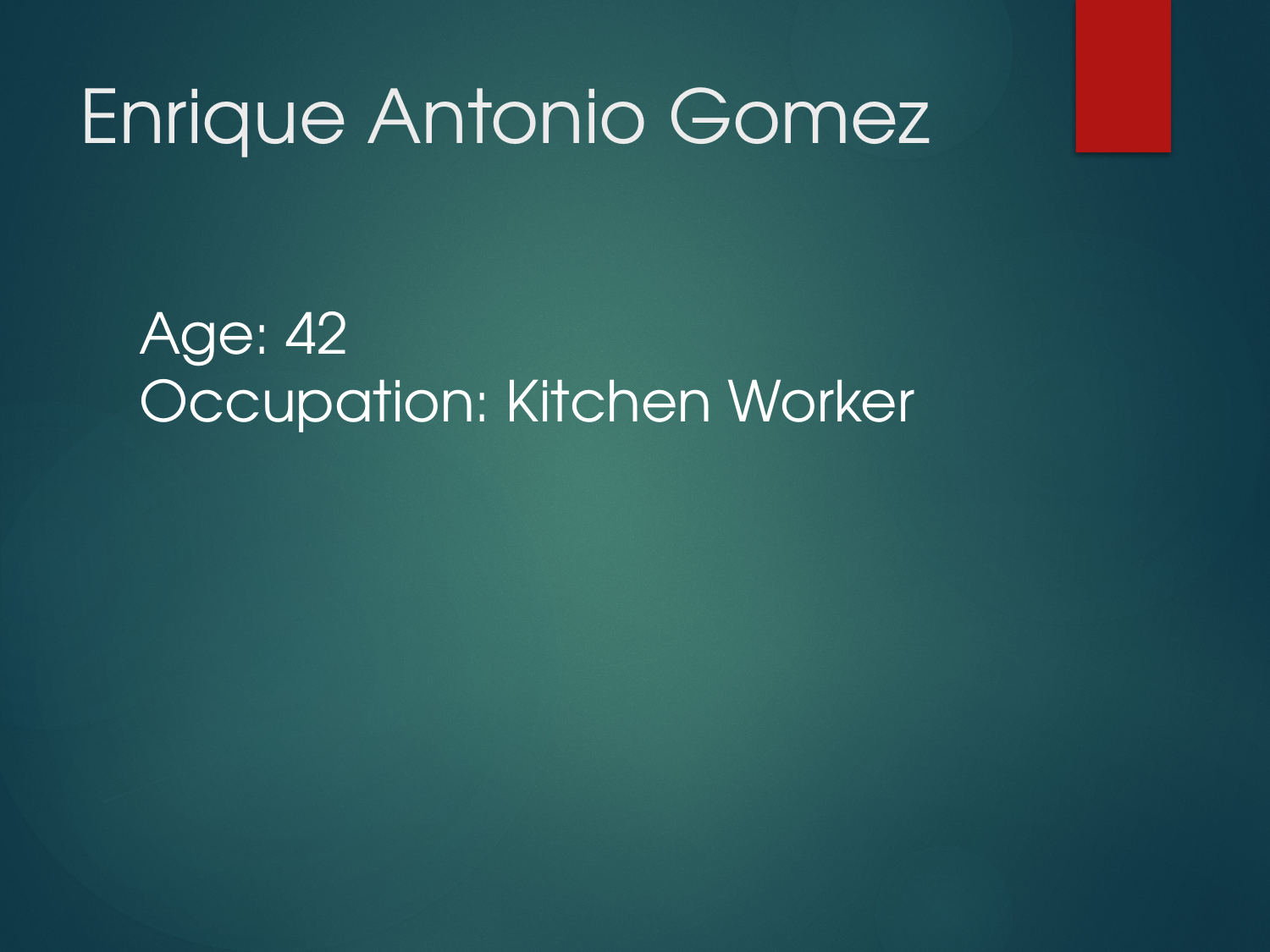

# Enrique Antonio Gomez

Age: 42
Occupation: Kitchen Worker